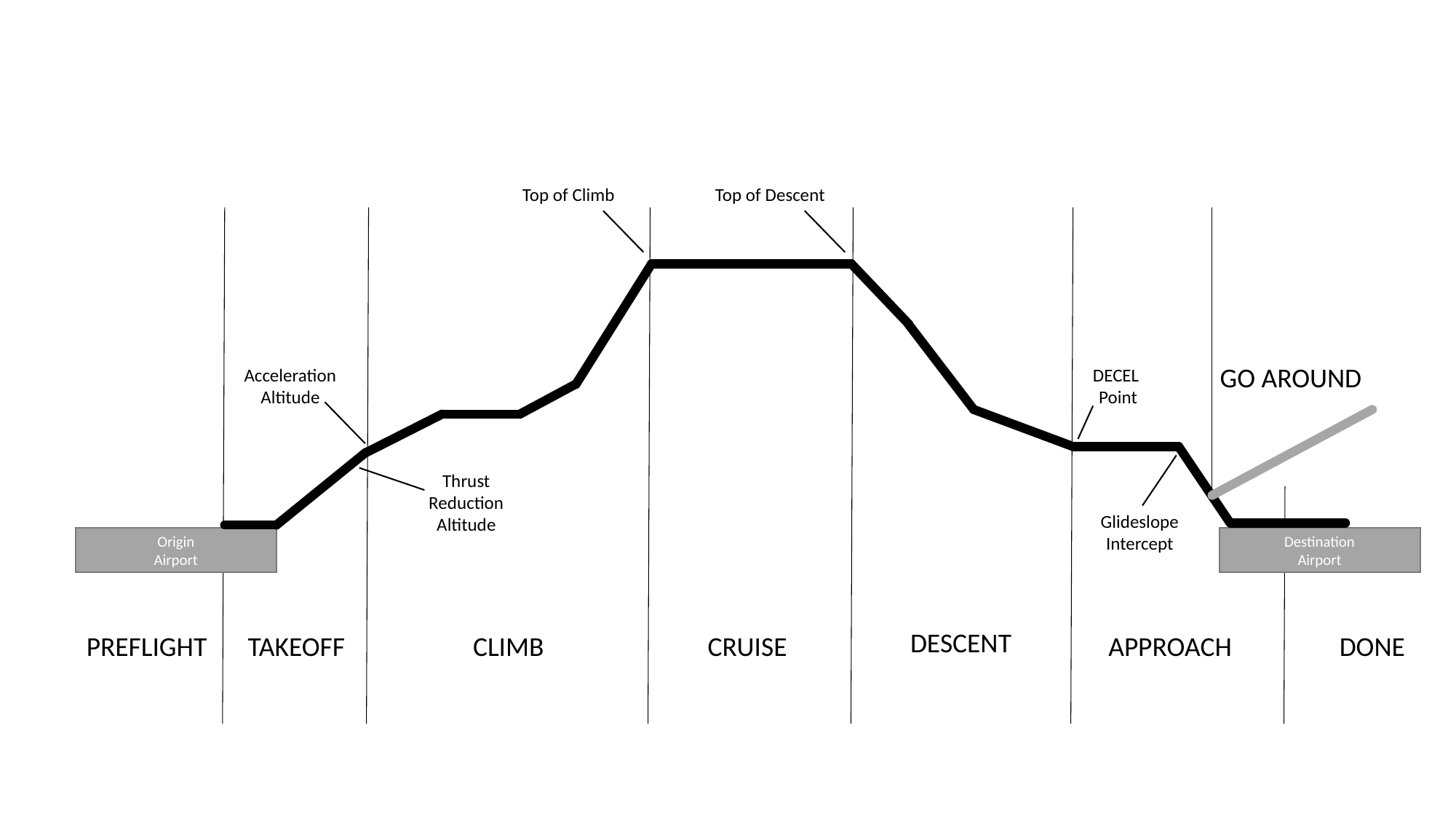

Top of Climb
Top of Descent
GO AROUND
Acceleration Altitude
DECEL
Point
Thrust Reduction Altitude
Glideslope Intercept
Origin
Airport
Destination
Airport
DESCENT
PREFLIGHT
TAKEOFF
CLIMB
CRUISE
APPROACH
DONE